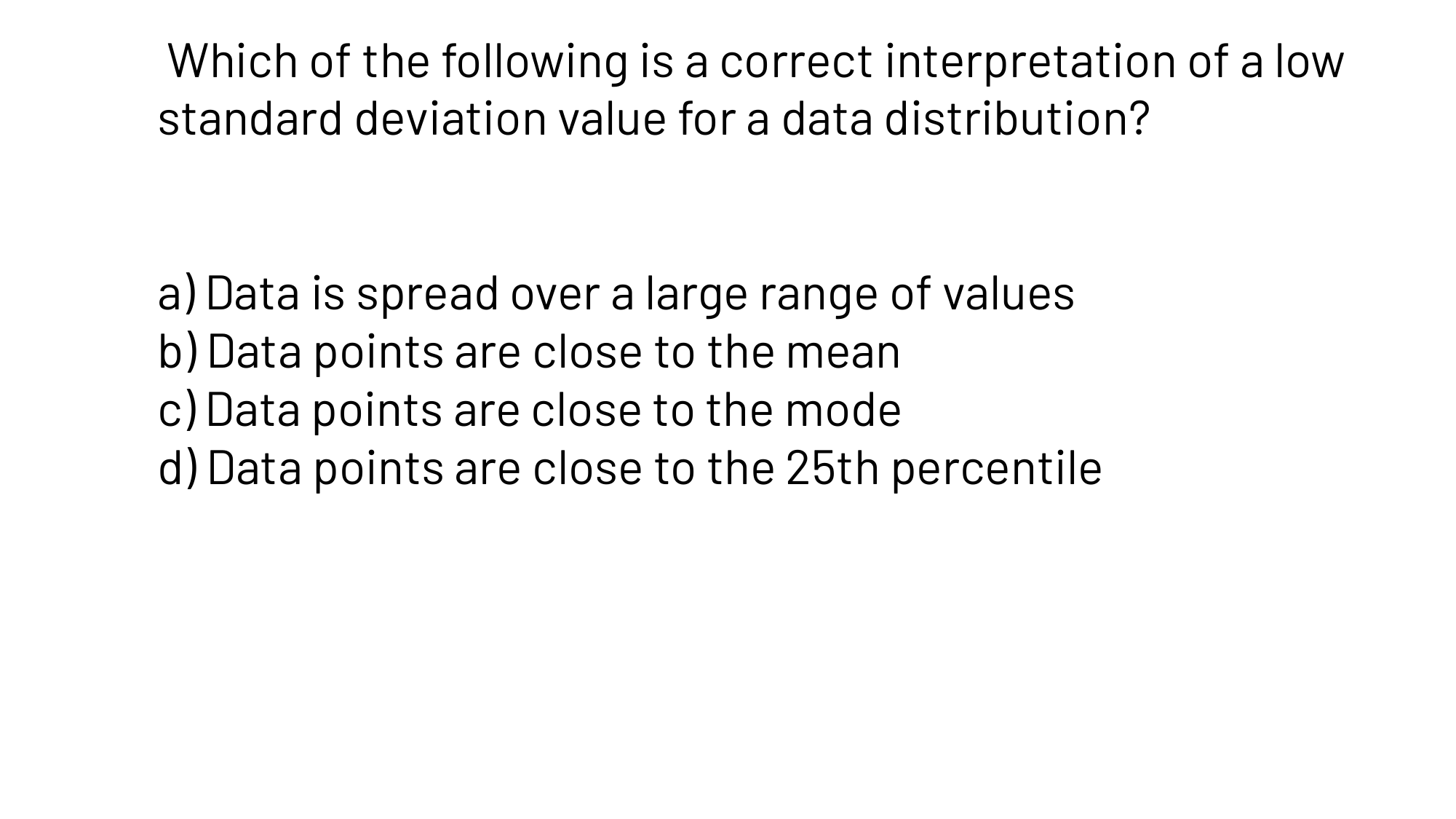

Which of the following is a correct interpretation of a low standard deviation value for a data distribution?

a) Data is spread over a large range of values
b) Data points are close to the mean
c) Data points are close to the mode
d) Data points are close to the 25th percentile